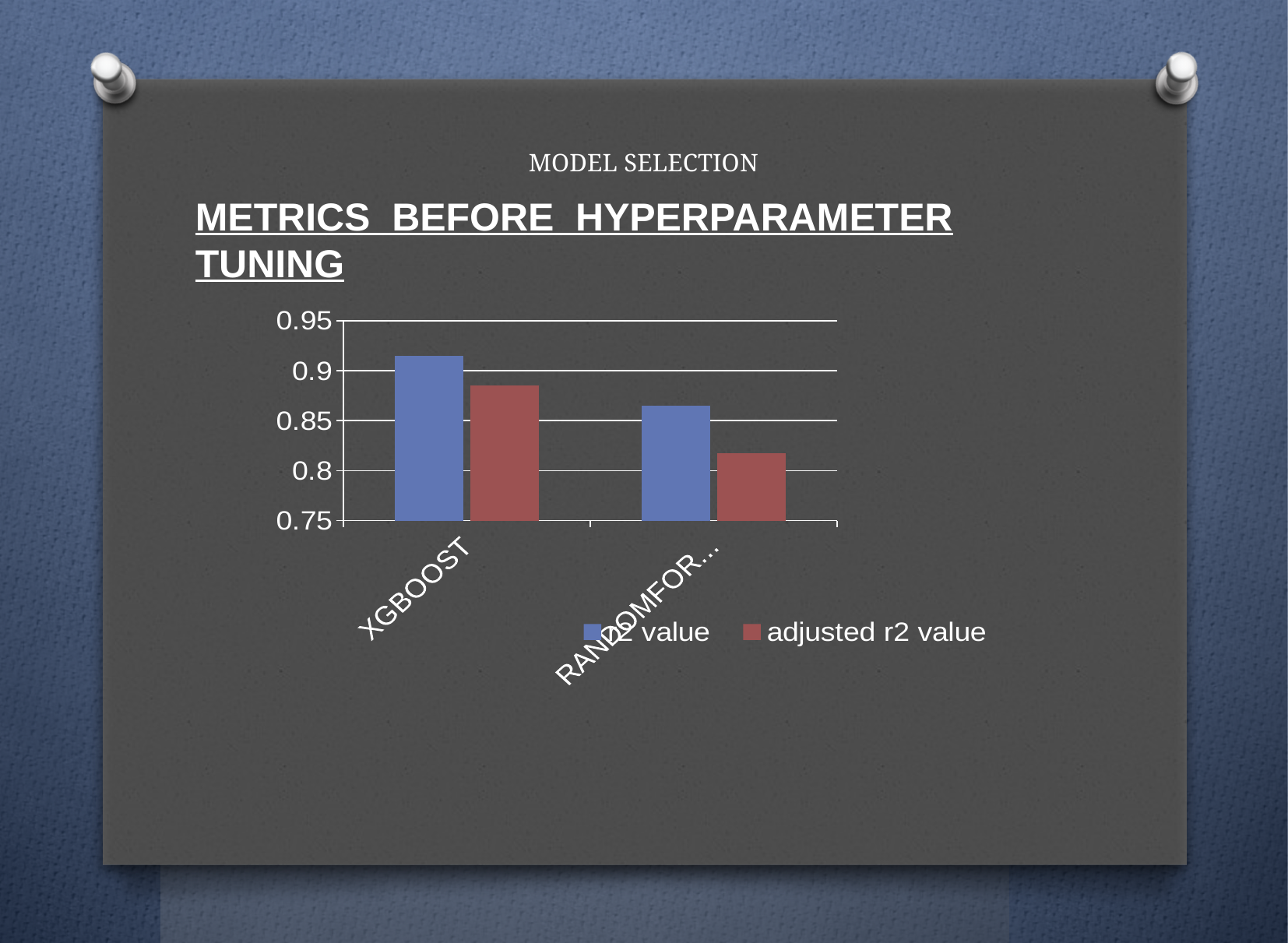

# MODEL SELECTION
METRICS  BEFORE  HYPERPARAMETER TUNING

### Chart

| Category | r2 value | adjusted r2 value |
|---|---|---|
| XGBOOST | 0.914931287043316 | 0.885042279788264 |
| RANDOMFORESTREGRESSOR | 0.864726079885498 | 0.817197405250673 |